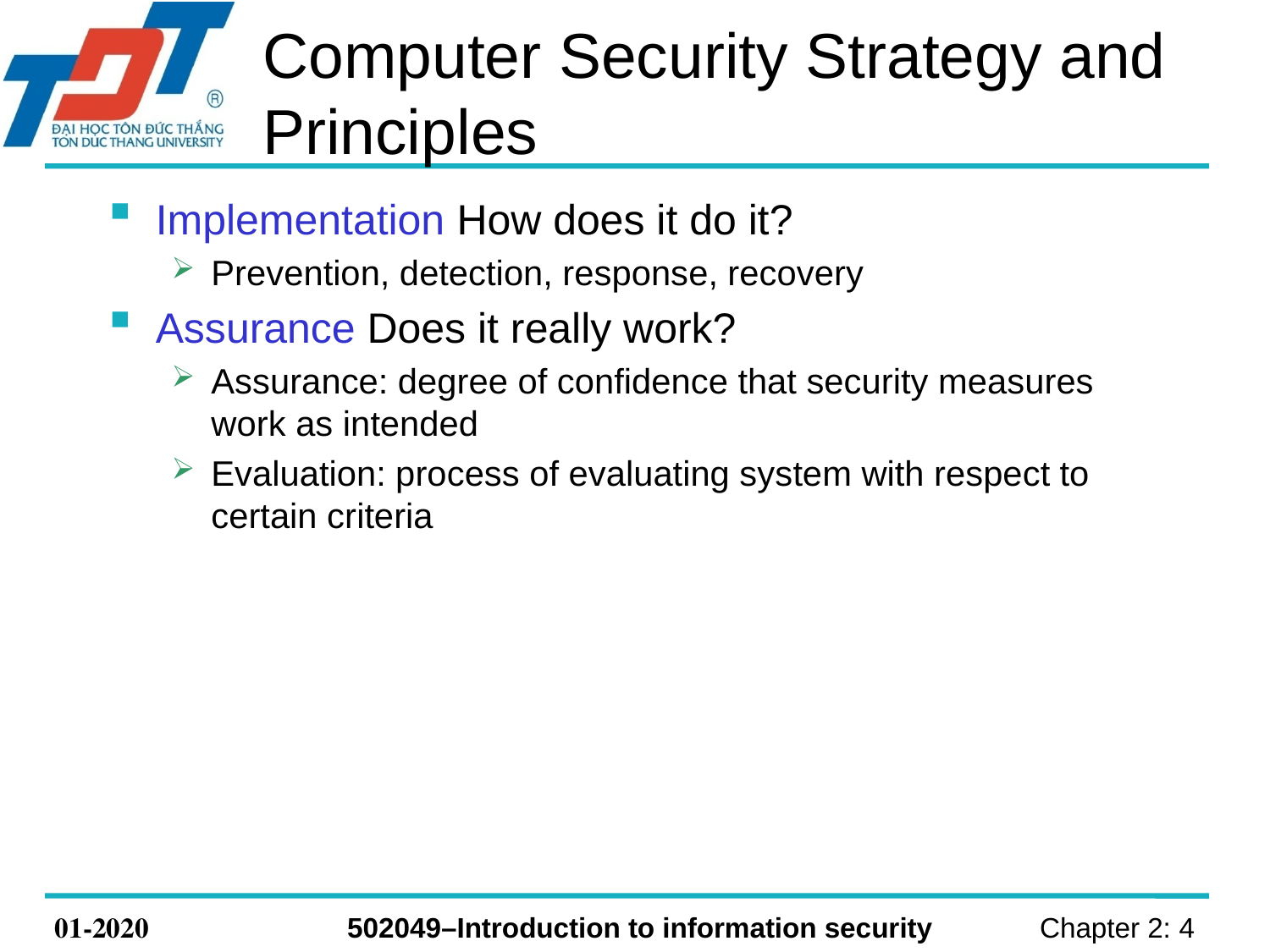

# Computer Security Strategy and Principles
Implementation How does it do it?
Prevention, detection, response, recovery
Assurance Does it really work?
Assurance: degree of confidence that security measures work as intended
Evaluation: process of evaluating system with respect to certain criteria